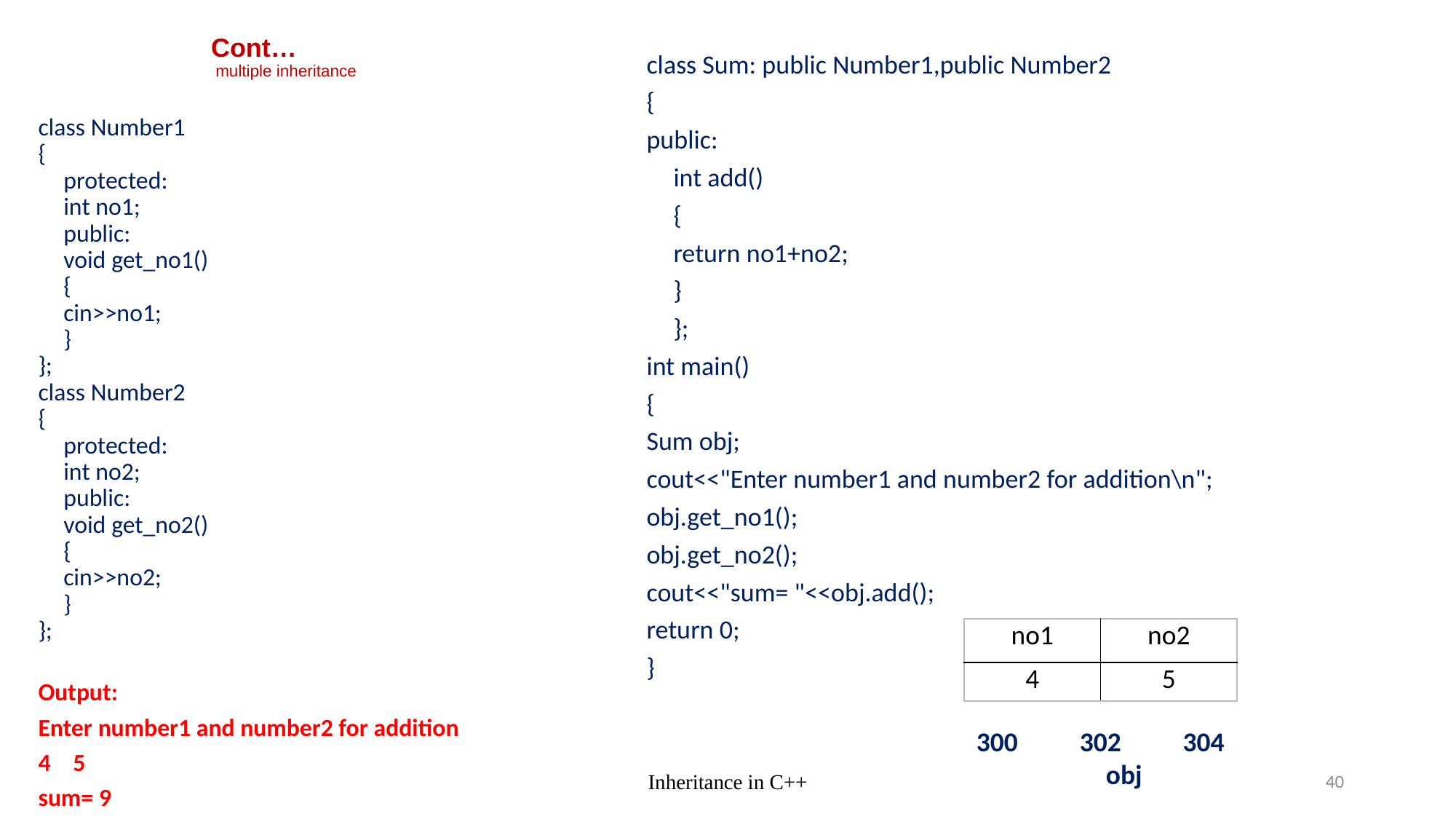

# Cont… multiple inheritance
class Sum: public Number1,public Number2
{
public:
	int add()
	{
		return no1+no2;
	}
	};
int main()
{
Sum obj;
cout<<"Enter number1 and number2 for addition\n";
obj.get_no1();
obj.get_no2();
cout<<"sum= "<<obj.add();
return 0;
}

class Number1
{
	protected:
		int no1;
	public:
	void get_no1()
	{
		cin>>no1;
	}
};
class Number2
{
	protected:
		int no2;
	public:
	void get_no2()
	{
		cin>>no2;
	}
};

Output:
Enter number1 and number2 for addition
4    5
sum= 9
| no1 | no2 |
| --- | --- |
| 4 | 5 |
          302          304  obj
Inheritance in C++
40